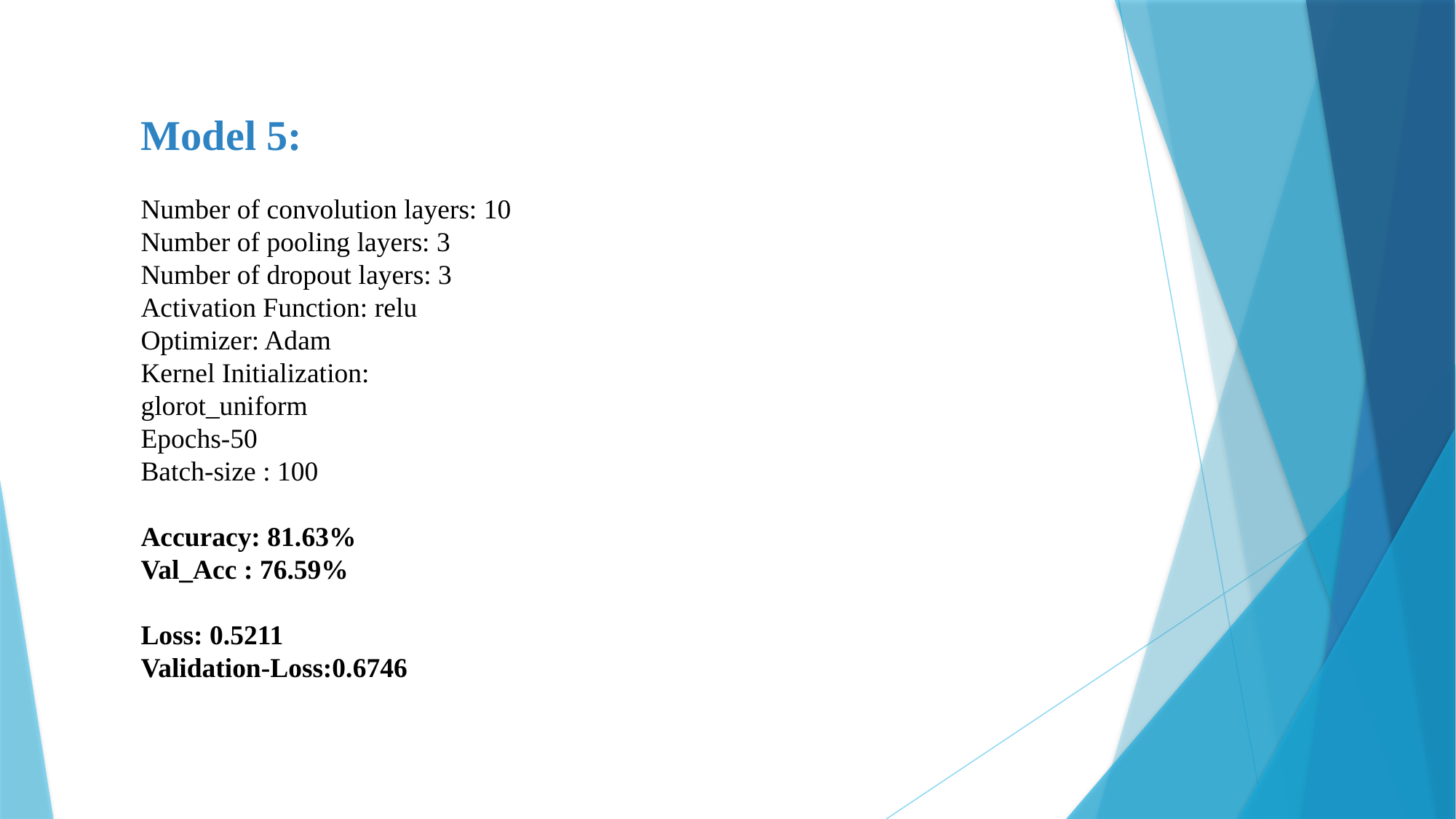

Model 5:

Number of convolution layers: 10
Number of pooling layers: 3
Number of dropout layers: 3
Activation Function: relu
Optimizer: Adam
Kernel Initialization:
glorot_uniform
Epochs-50
Batch-size : 100

Accuracy: 81.63%
Val_Acc : 76.59%

Loss: 0.5211
Validation-Loss:0.6746